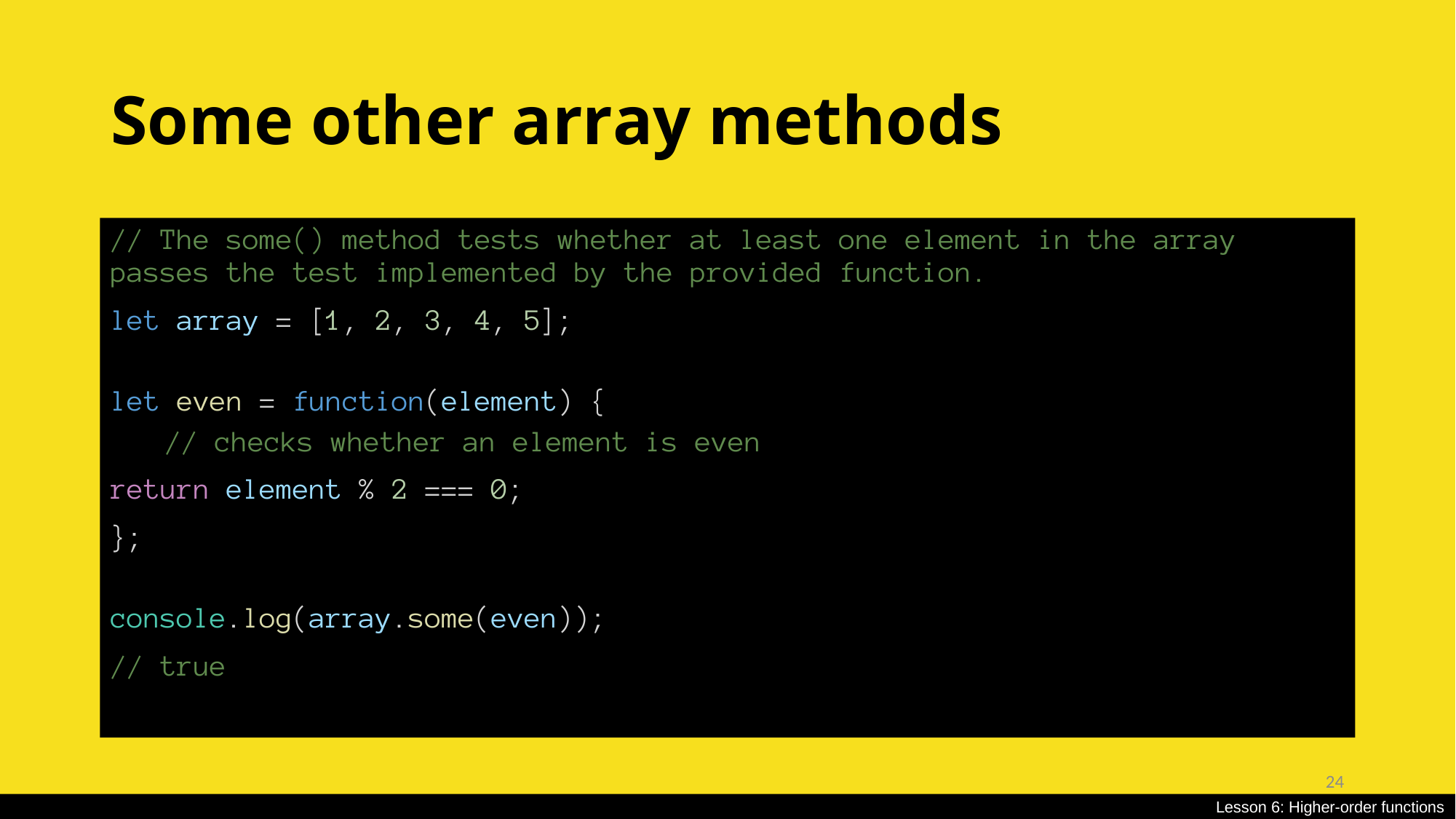

# Some other array methods
// The some() method tests whether at least one element in the array passes the test implemented by the provided function.
let array = [1, 2, 3, 4, 5];
let even = function(element) {
// checks whether an element is even
return element % 2 === 0;
};
console.log(array.some(even));
// true

24
Lesson 6: Higher-order functions